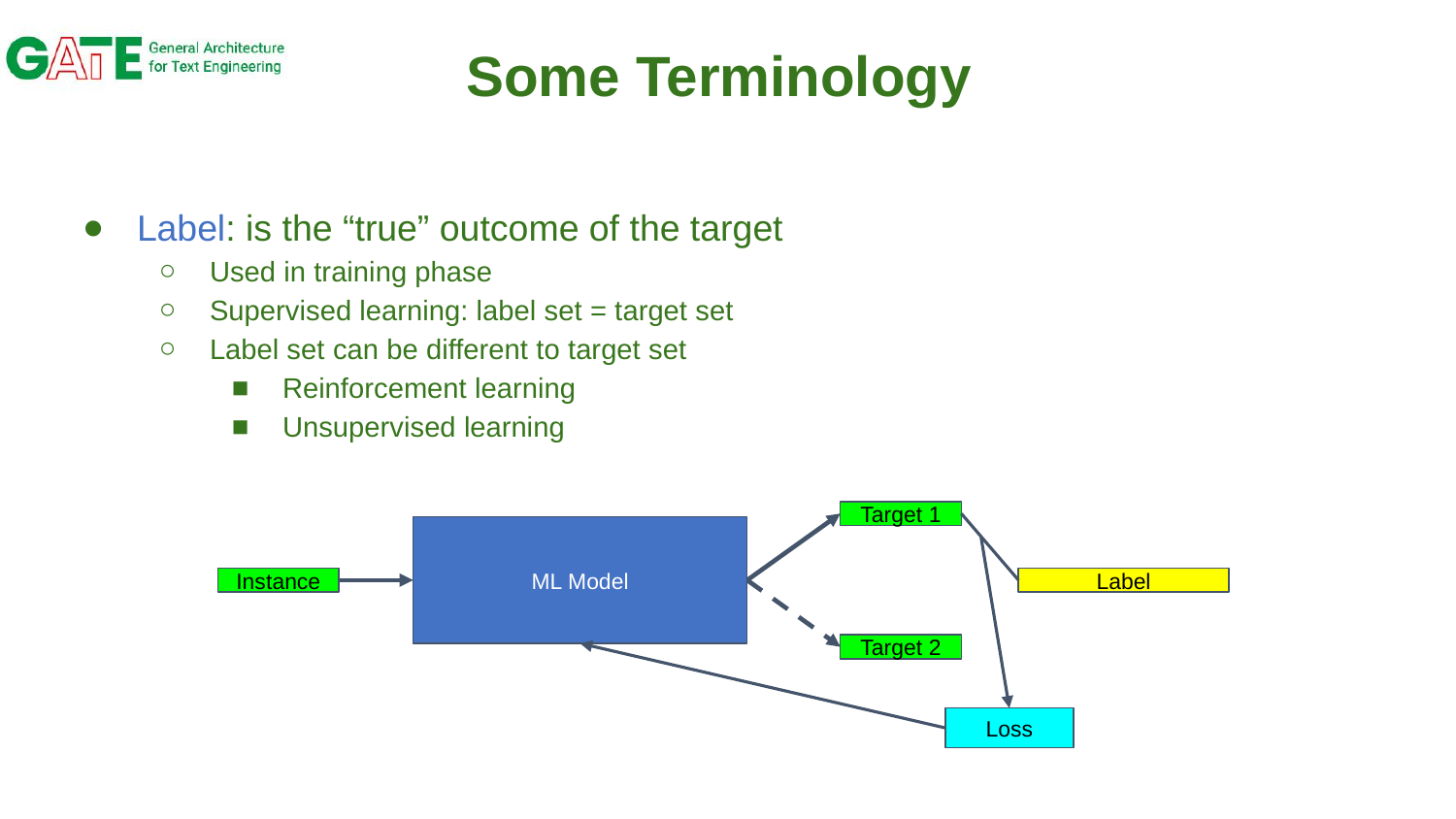

# Some Terminology
Label: is the “true” outcome of the target
Used in training phase
Supervised learning: label set = target set
Label set can be different to target set
Reinforcement learning
Unsupervised learning
Target 1
ML Model
Instance
Label
Target 2
Loss